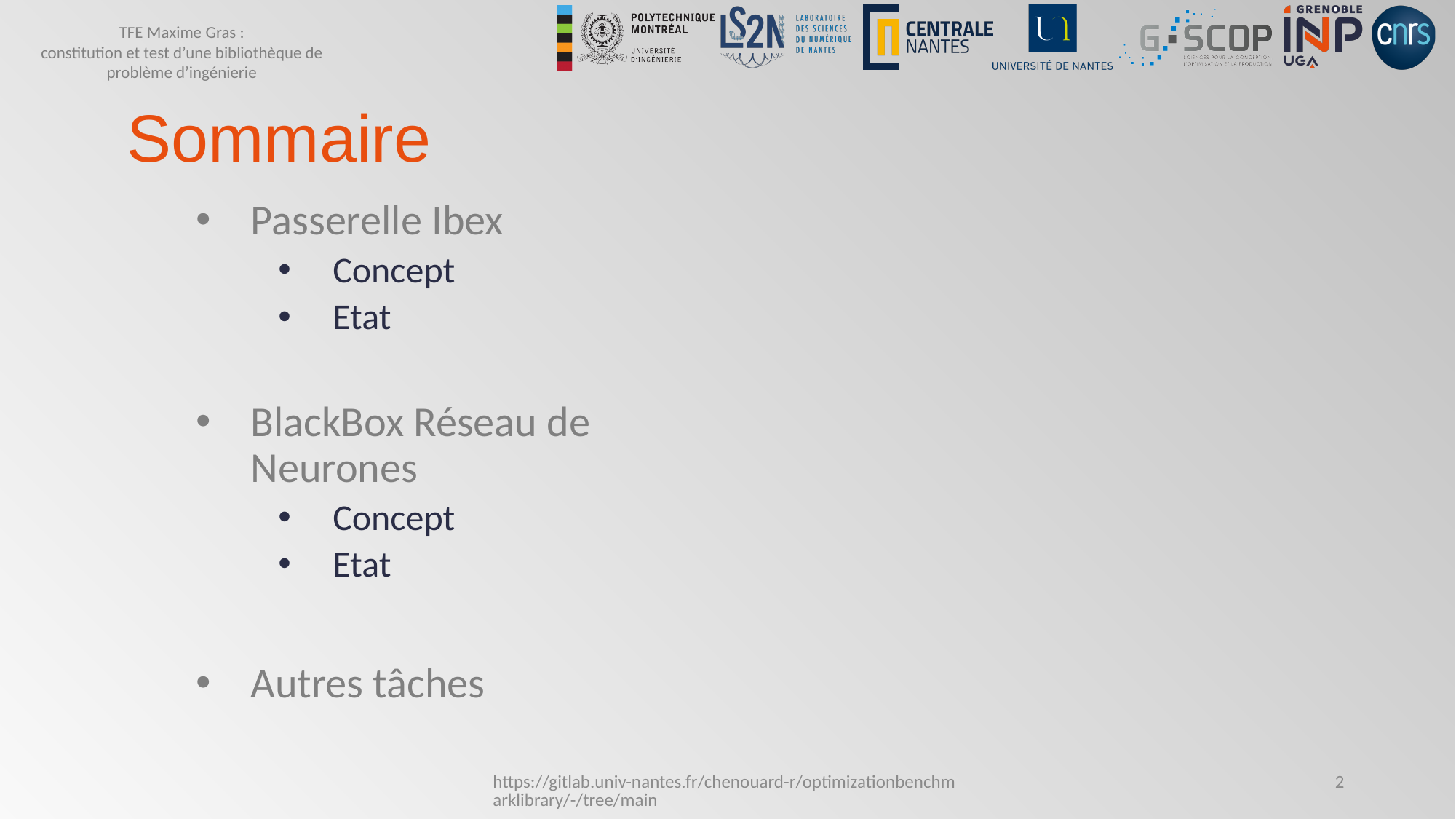

# Sommaire
Passerelle Ibex
Concept
Etat

BlackBox Réseau de Neurones
Concept
Etat

Autres tâches

https://gitlab.univ-nantes.fr/chenouard-r/optimizationbenchmarklibrary/-/tree/main
2